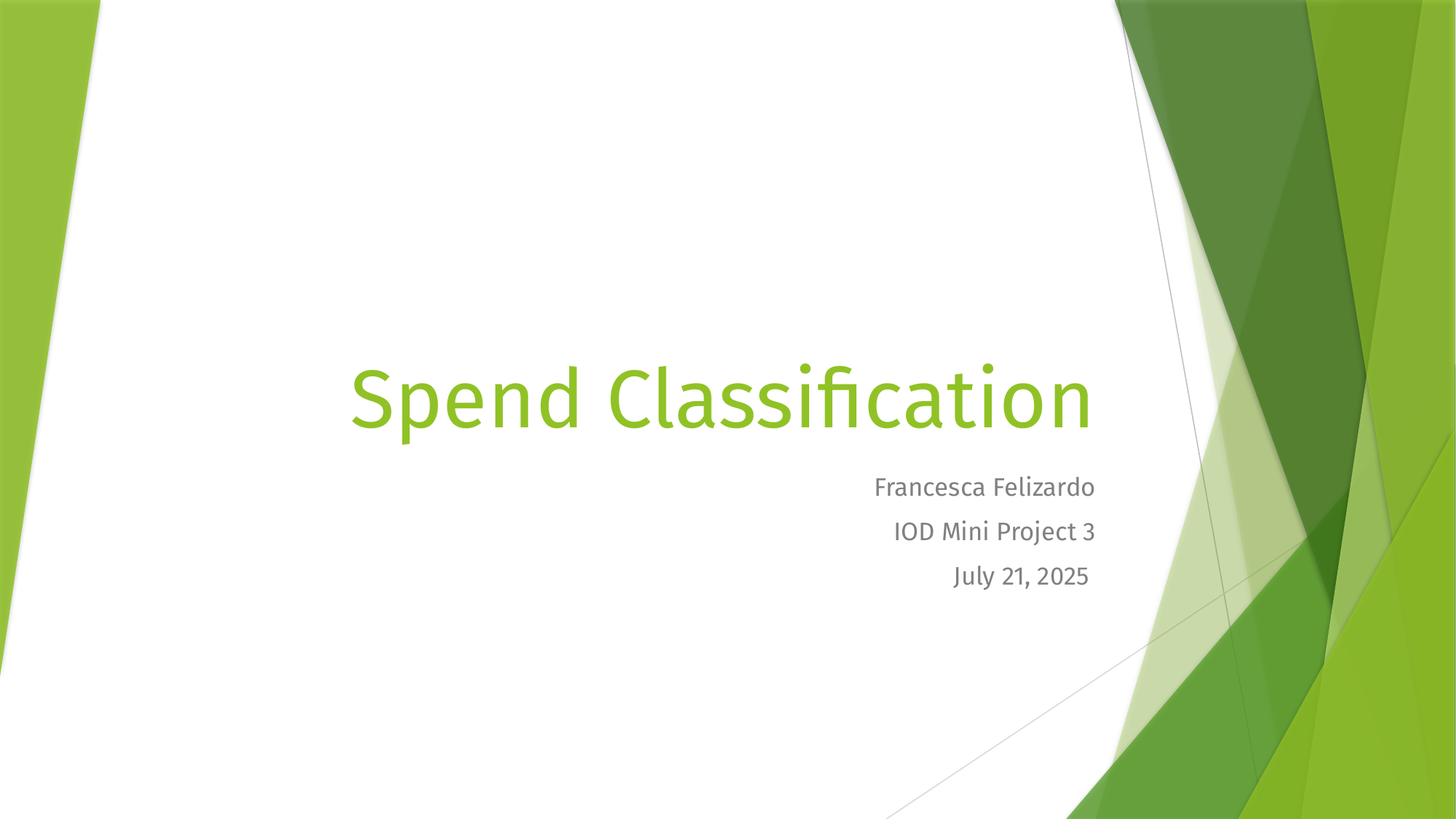

# Spend Classification
Francesca Felizardo
IOD Mini Project 3
July 21, 2025